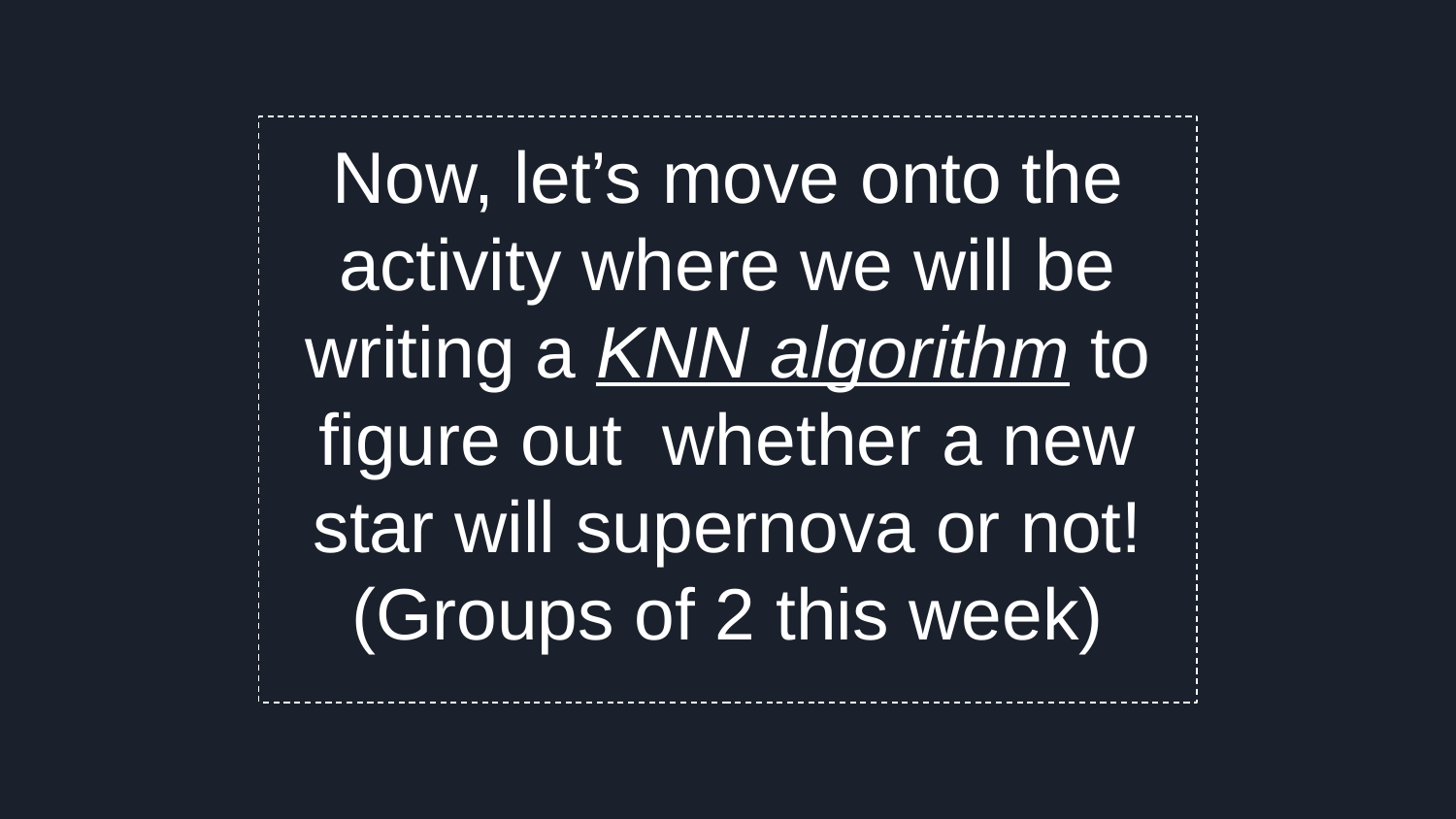

Now, let’s move onto the activity where we will be writing a KNN algorithm to figure out  whether a new star will supernova or not!
(Groups of 2 this week)